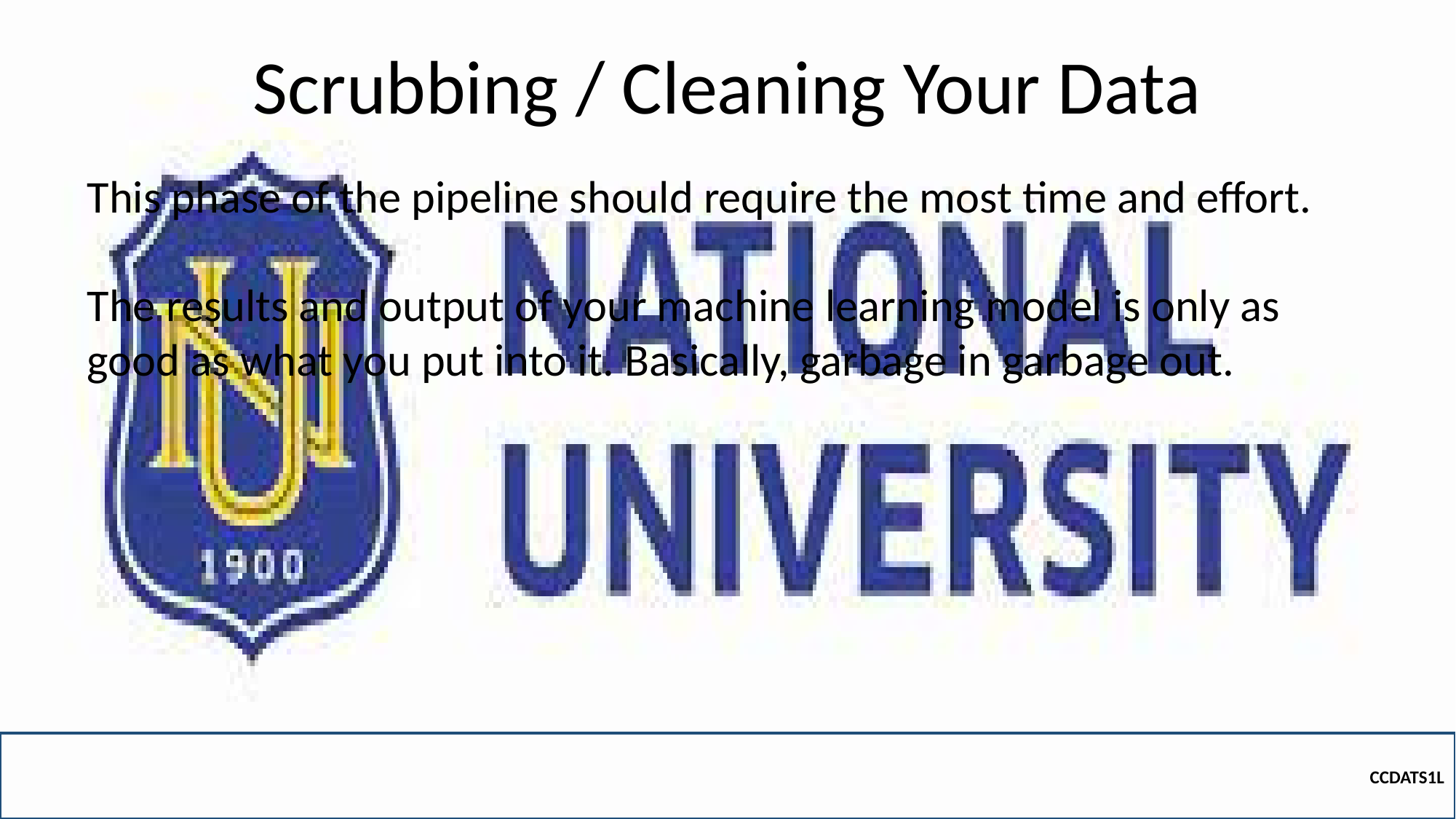

# Scrubbing / Cleaning Your Data
This phase of the pipeline should require the most time and effort.

The results and output of your machine learning model is only as good as what you put into it. Basically, garbage in garbage out.

CCDATS1L